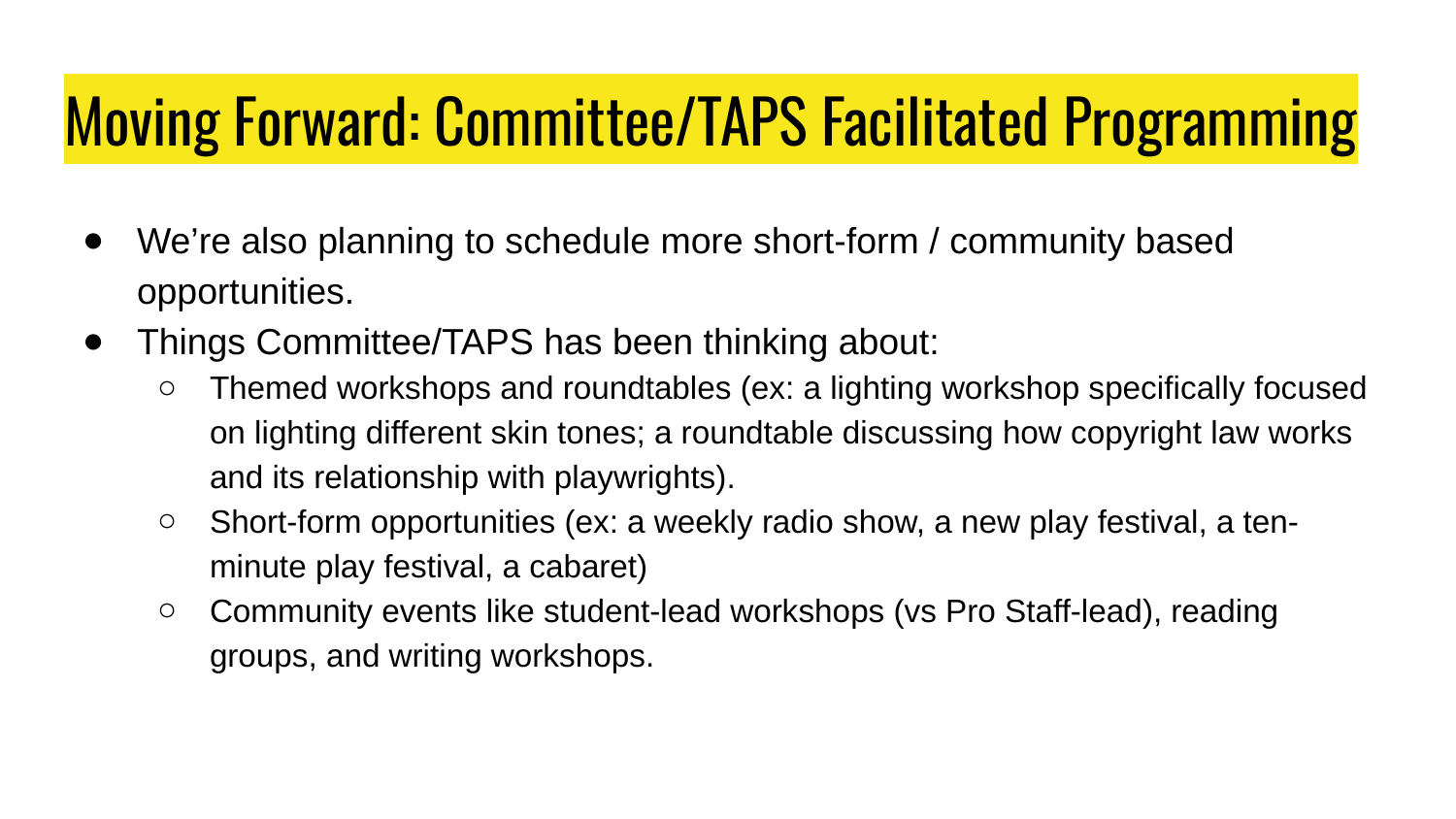

# Moving Forward: Committee/TAPS Facilitated Programming
We’re also planning to schedule more short-form / community based opportunities.
Things Committee/TAPS has been thinking about:
Themed workshops and roundtables (ex: a lighting workshop specifically focused on lighting different skin tones; a roundtable discussing how copyright law works and its relationship with playwrights).
Short-form opportunities (ex: a weekly radio show, a new play festival, a ten-minute play festival, a cabaret)
Community events like student-lead workshops (vs Pro Staff-lead), reading groups, and writing workshops.